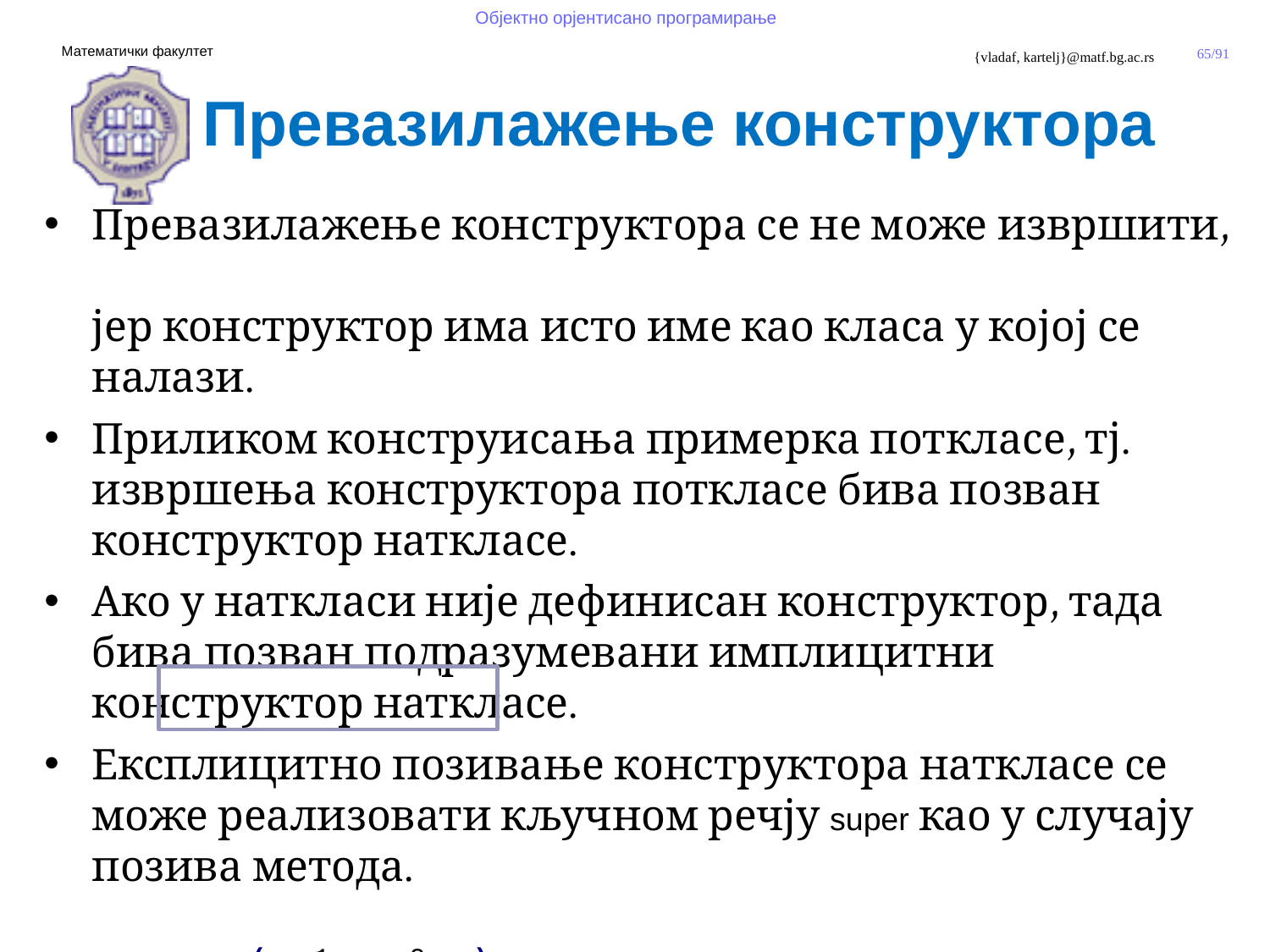

Превазилажење конструктора
Превазилажење конструктора се не може извршити,
јер конструктор има исто име као класа у којој се налази.
Приликом конструисања примерка поткласе, тј. извршења конструктора поткласе бива позван конструктор наткласе.
Ако у наткласи није дефинисан конструктор, тада бива позван подразумевани имплицитни конструктор наткласе.
Експлицитно позивање конструктора наткласе се може реализовати кључном речју super као у случају позива метода.

	super(arg1, arg2, …)